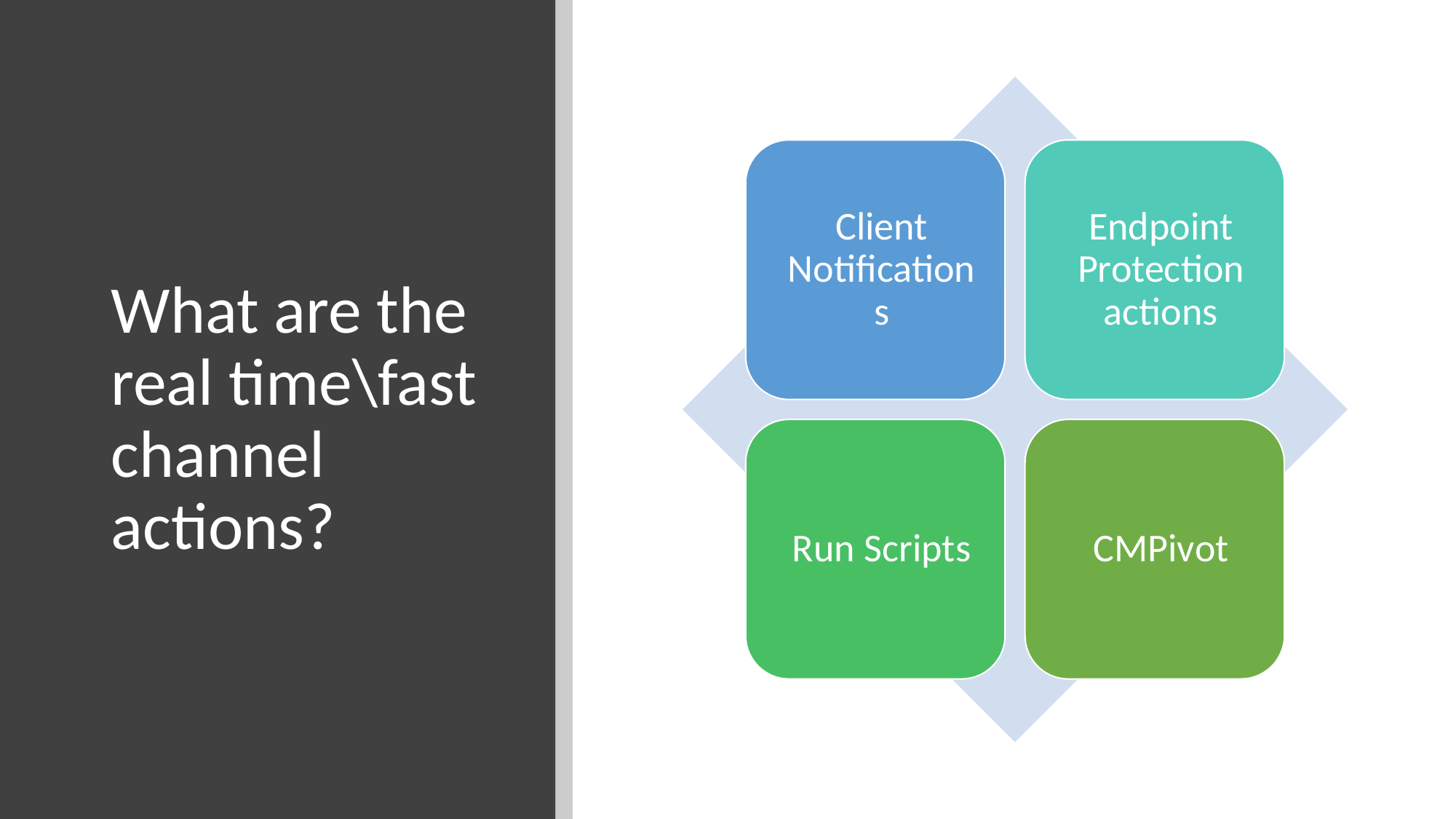

Client Notifications
Endpoint Protection actions
Run Scripts
CMPivot
# What are the real time\fast channel actions?